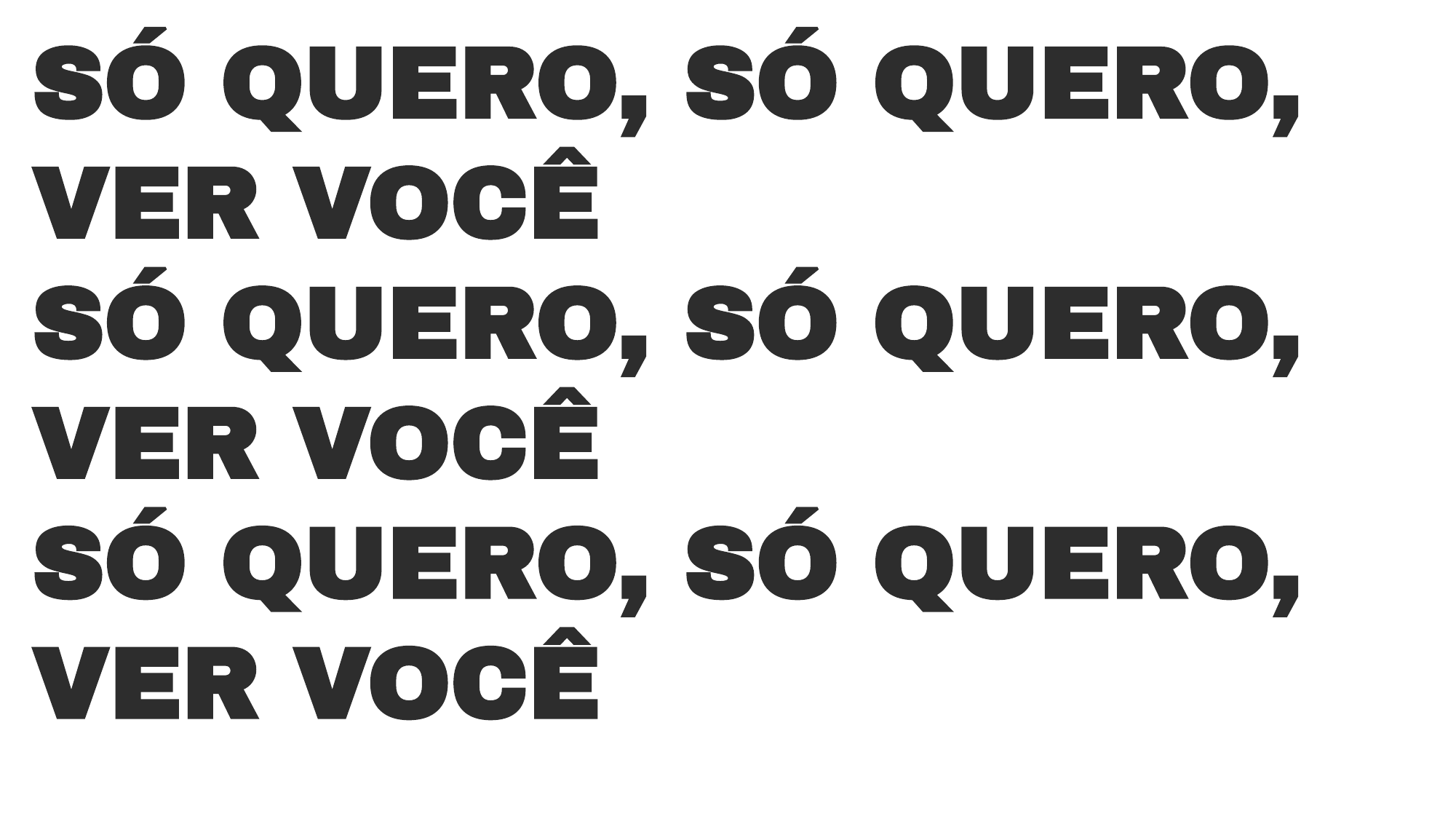

SÓ QUERO, SÓ QUERO, VER VOCÊ
SÓ QUERO, SÓ QUERO, VER VOCÊ
SÓ QUERO, SÓ QUERO, VER VOCÊ